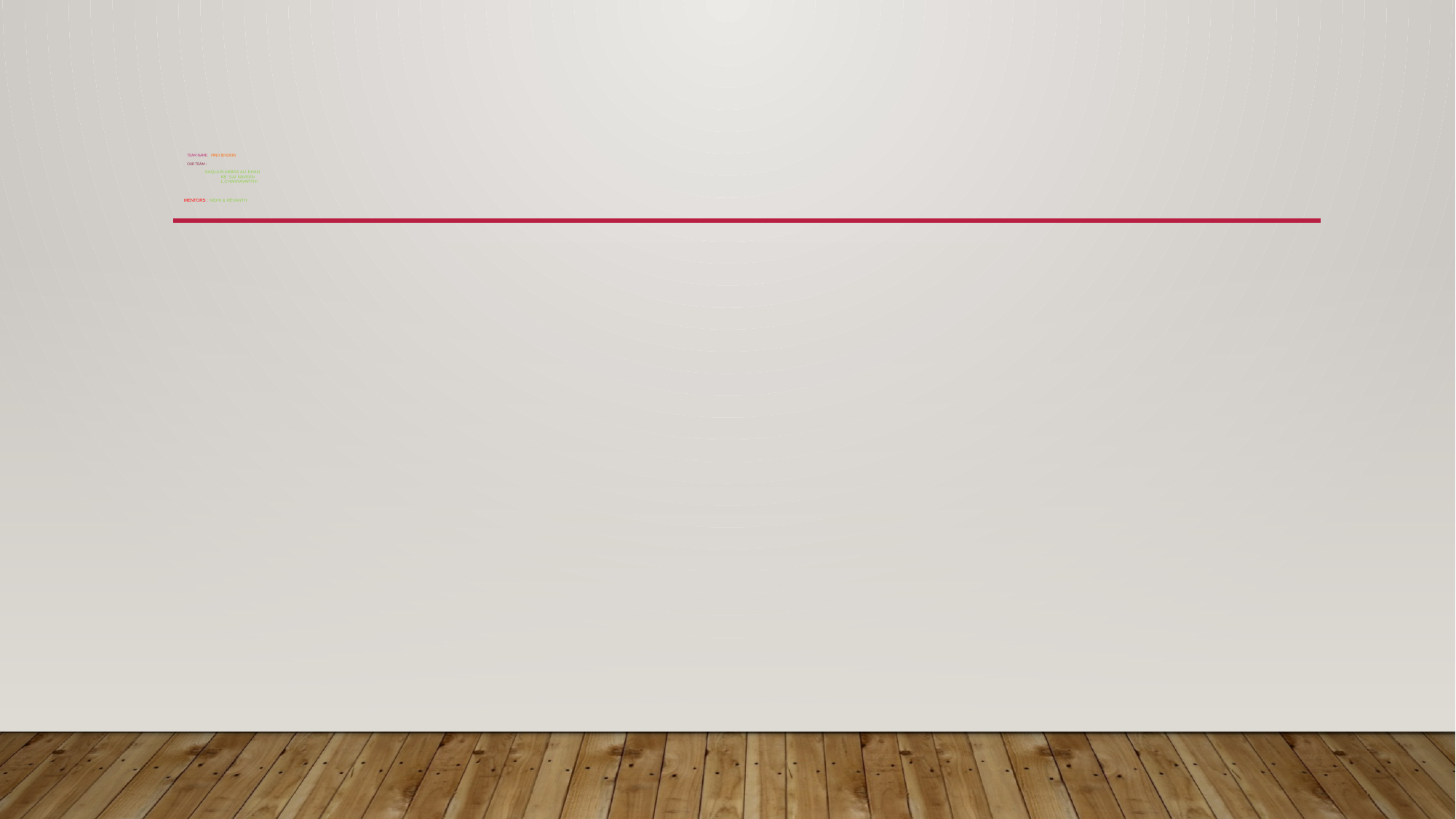

# Team name:   Mind Benders Our team : Saqlain Abbas Ali Khan kb  sAi Naveen L.Chakravarthi MENTORS : NIDHI & revanth